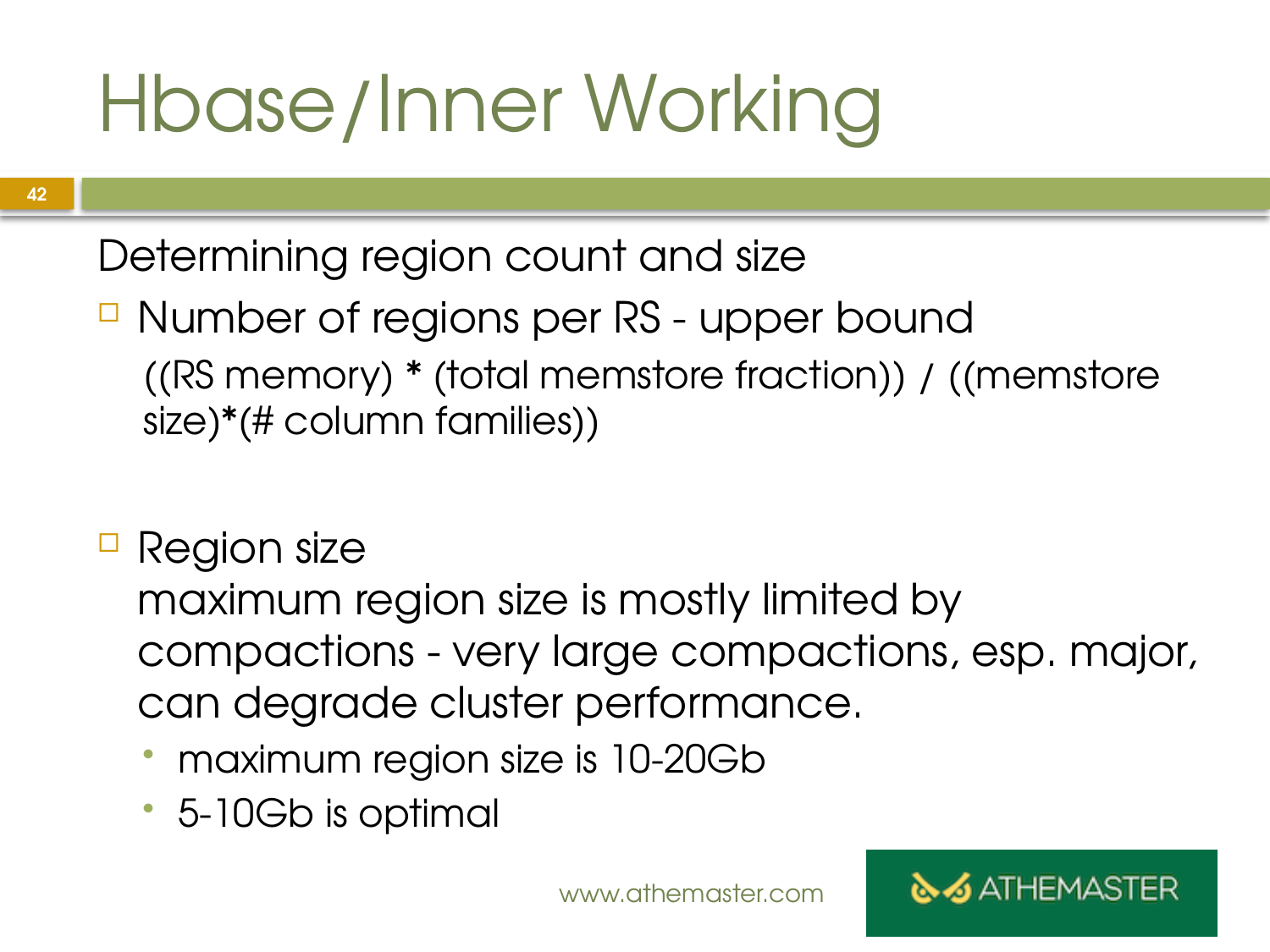

# Hbase/Inner Working
42
Determining region count and size
Number of regions per RS - upper bound
((RS memory) * (total memstore fraction)) / ((memstore size)*(# column families))

Region size
maximum region size is mostly limited by compactions - very large compactions, esp. major, can degrade cluster performance.
maximum region size is 10-20Gb
5-10Gb is optimal
www.athemaster.com